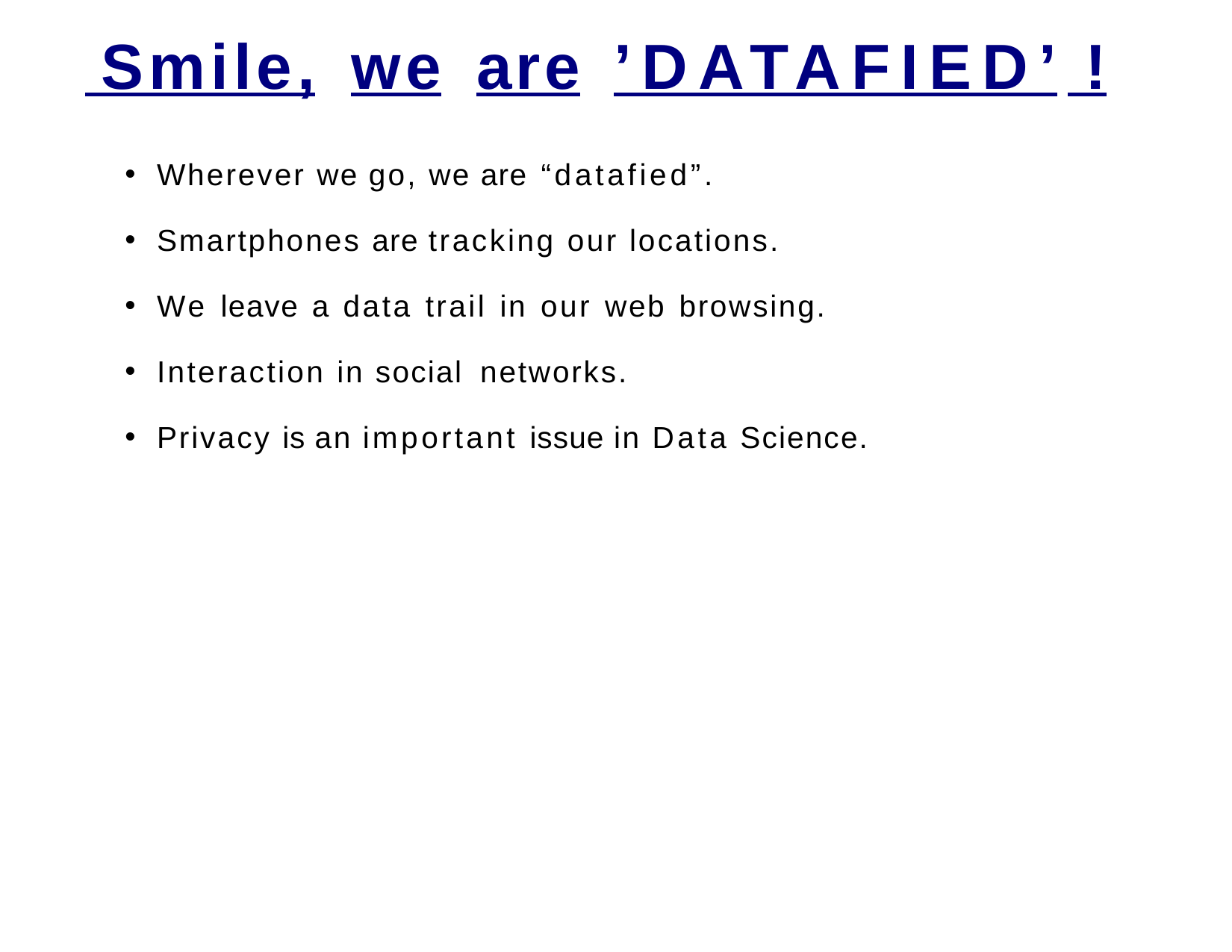

# Smile,	we	are	’DATAFIED’ !
Wherever we go, we are “datafied”.
Smartphones are tracking our locations.
We leave a data trail in our web browsing.
Interaction in social networks.
Privacy is an important issue in Data Science.